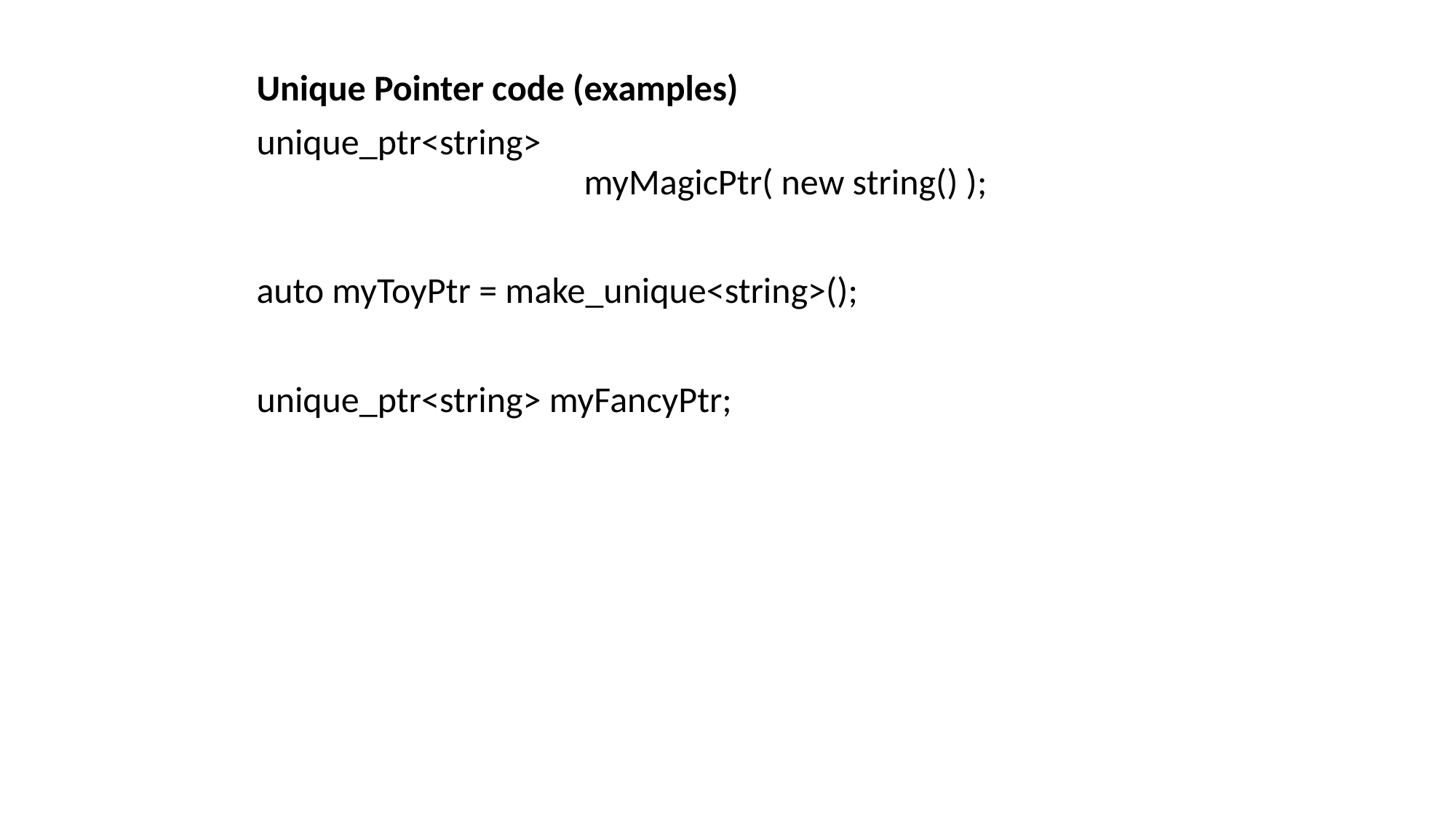

Unique Pointer code (examples)
unique_ptr<string>
			myMagicPtr( new string() );

auto myToyPtr = make_unique<string>();

unique_ptr<string> myFancyPtr;